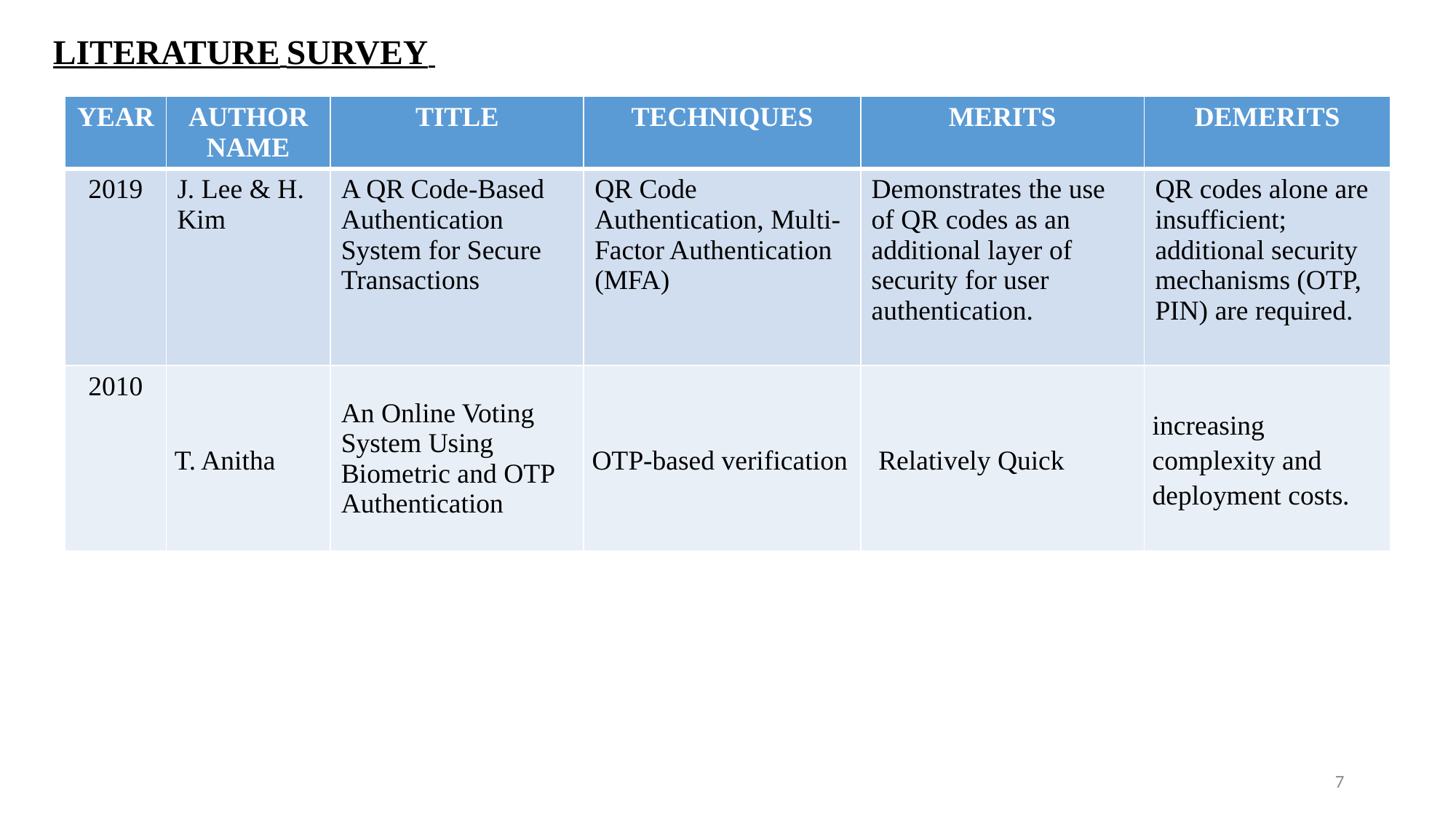

# LITERATURE SURVEY
| YEAR | AUTHOR NAME | TITLE | TECHNIQUES | MERITS | DEMERITS |
| --- | --- | --- | --- | --- | --- |
| 2019 | J. Lee & H. Kim | A QR Code-Based Authentication System for Secure Transactions | QR Code Authentication, Multi-Factor Authentication (MFA) | Demonstrates the use of QR codes as an additional layer of security for user authentication. | QR codes alone are insufficient; additional security mechanisms (OTP, PIN) are required. |
| 2010 | T. Anitha | An Online Voting System Using Biometric and OTP Authentication | OTP-based verification | Relatively Quick | increasing complexity and deployment costs. |
7